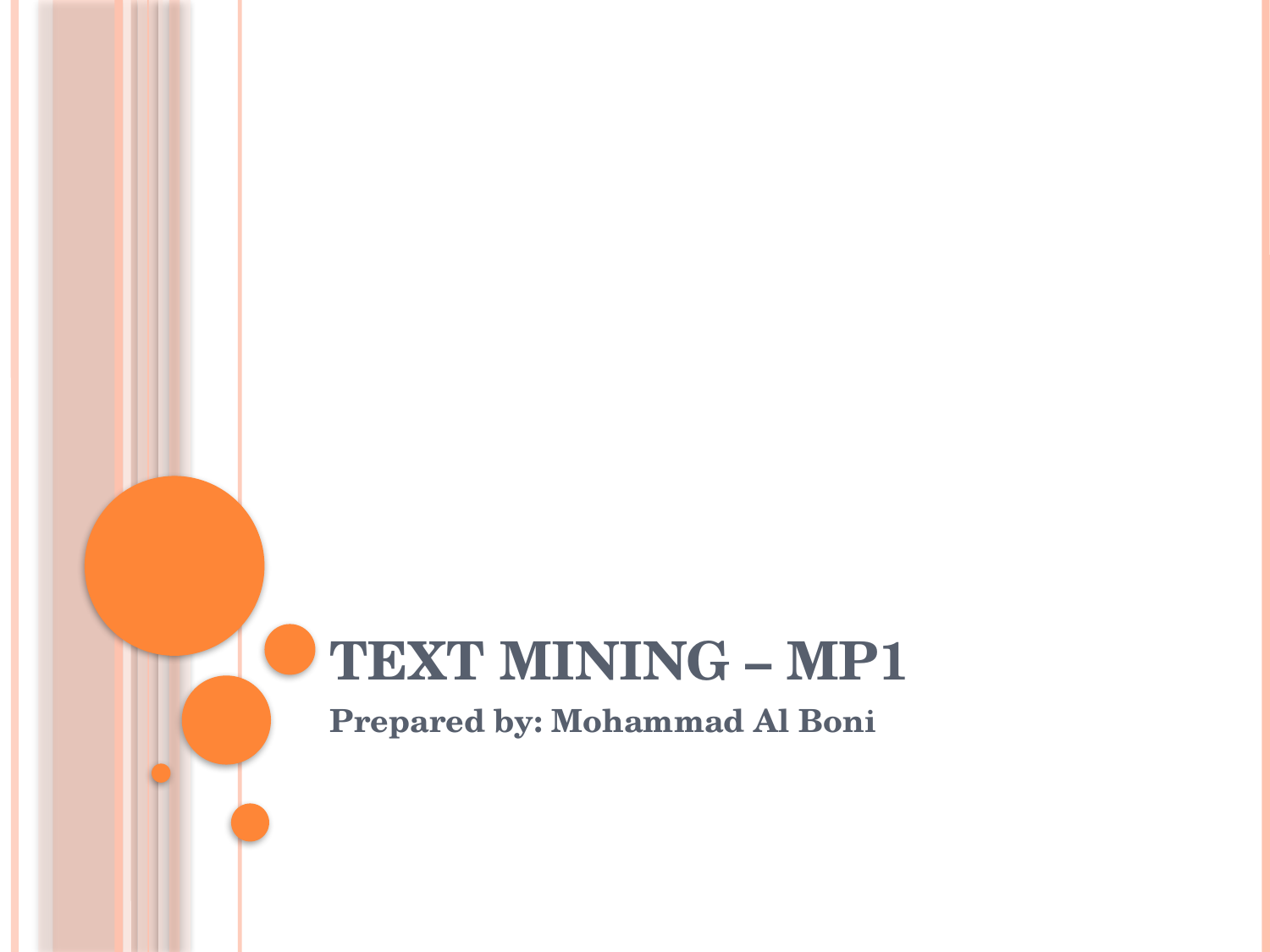

# Text Mining – MP1
Prepared by: Mohammad Al Boni